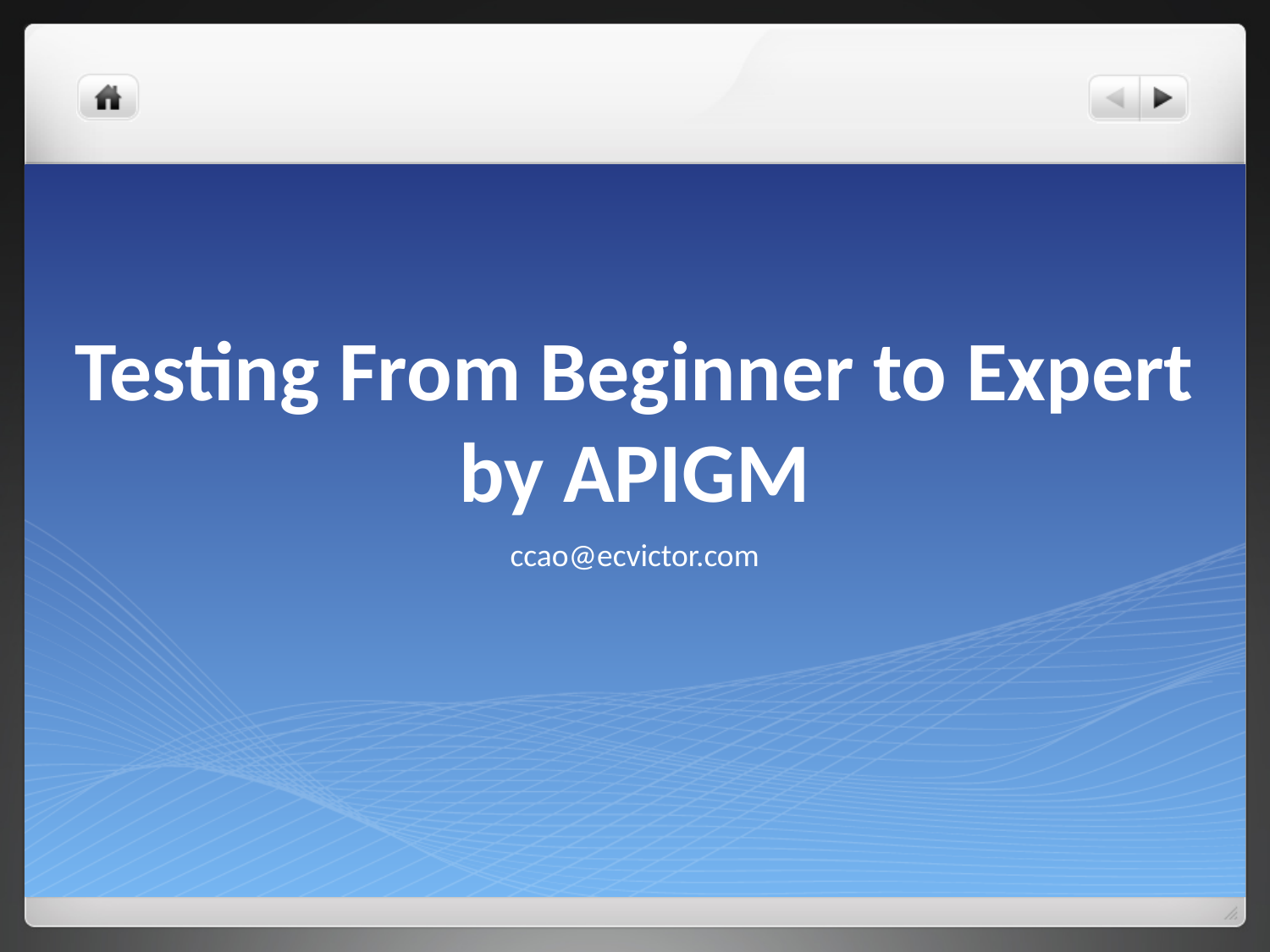

# Testing From Beginner to Expert by APIGM
ccao@ecvictor.com